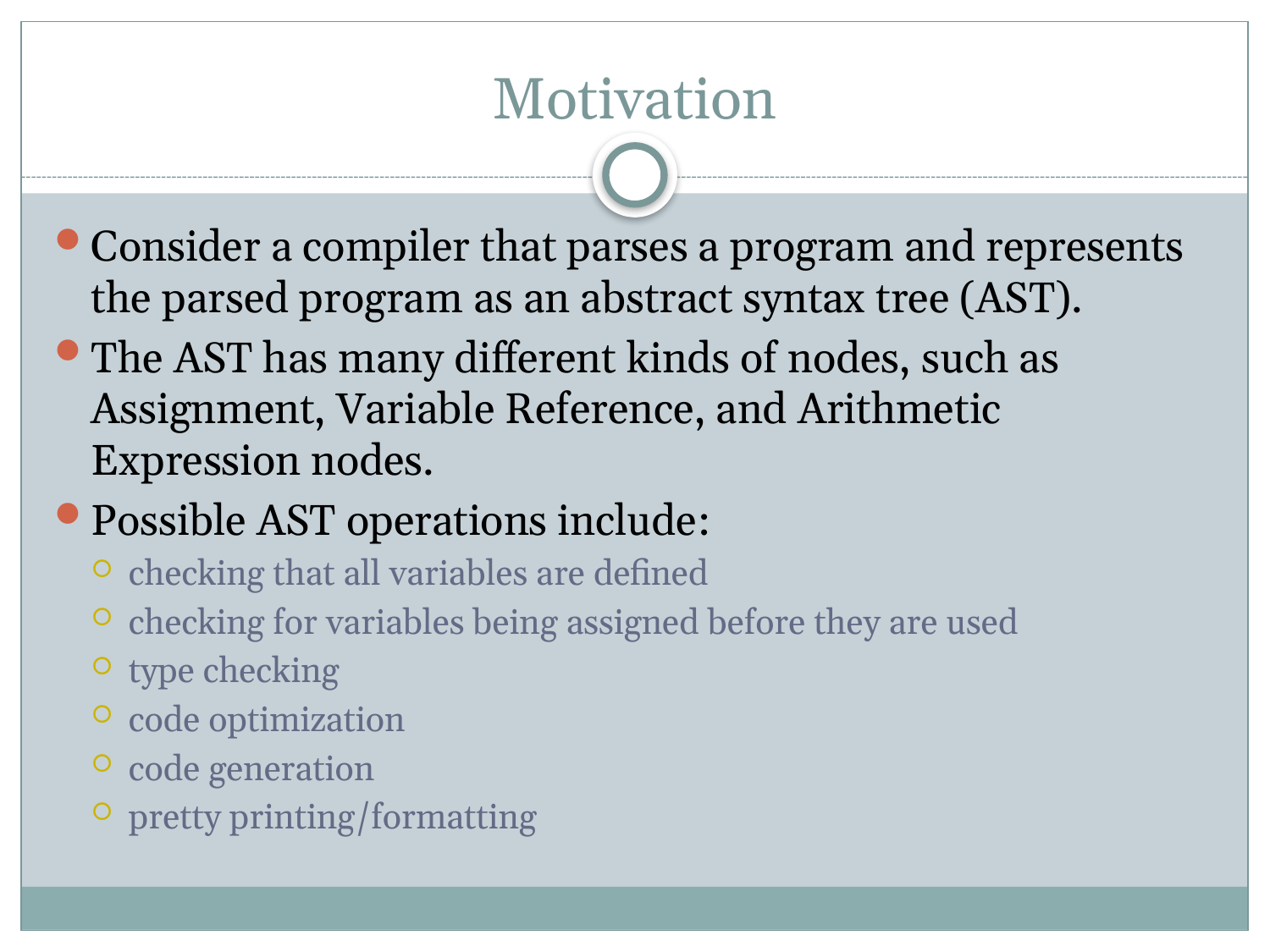

# Motivation
Consider a compiler that parses a program and represents the parsed program as an abstract syntax tree (AST).
The AST has many different kinds of nodes, such as Assignment, Variable Reference, and Arithmetic Expression nodes.
Possible AST operations include:
checking that all variables are defined
checking for variables being assigned before they are used
type checking
code optimization
code generation
pretty printing/formatting